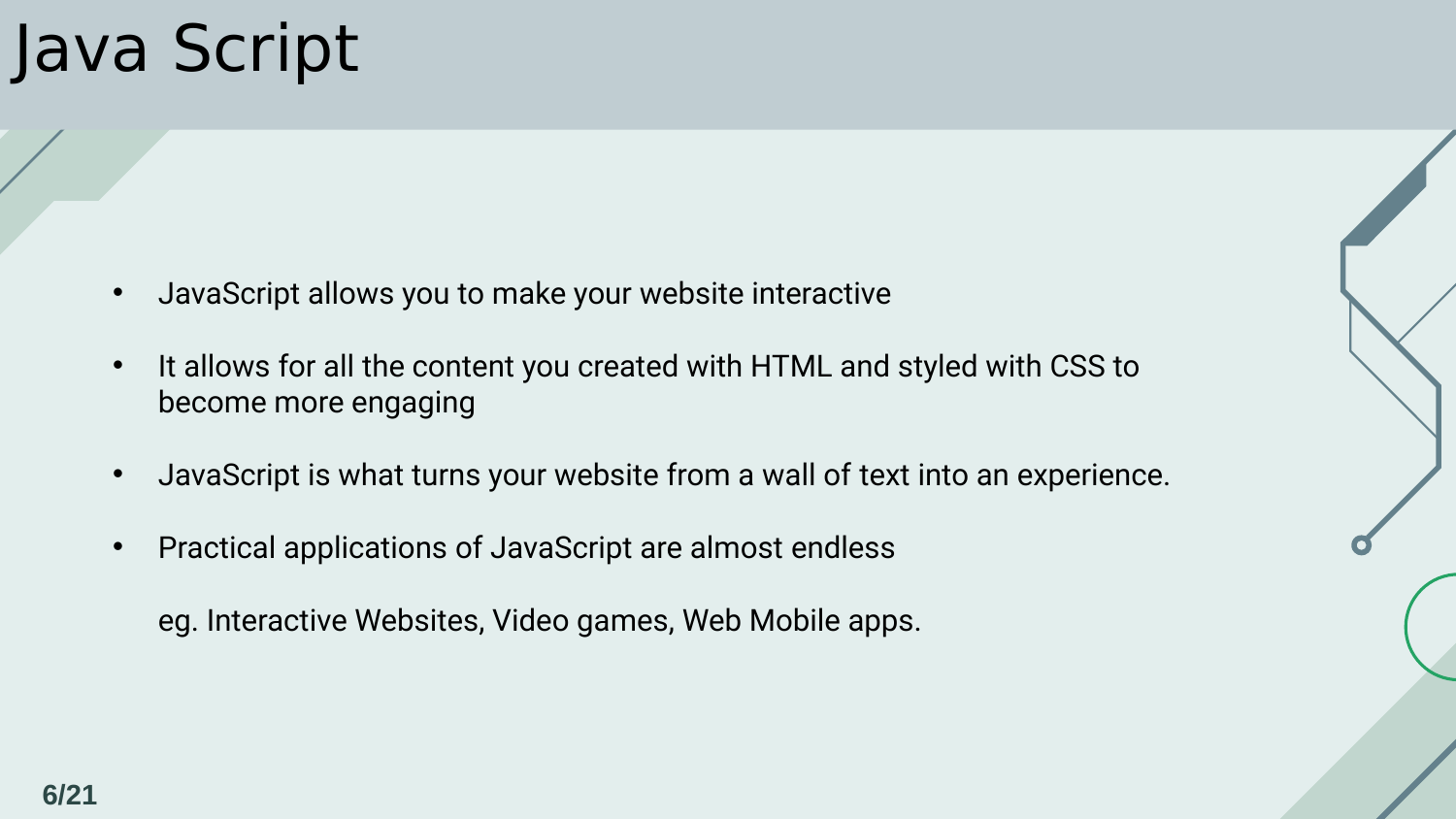

Java Script

JavaScript allows you to make your website interactive
It allows for all the content you created with HTML and styled with CSS to become more engaging
JavaScript is what turns your website from a wall of text into an experience.
Practical applications of JavaScript are almost endless
eg. Interactive Websites, Video games, Web Mobile apps.
6/21